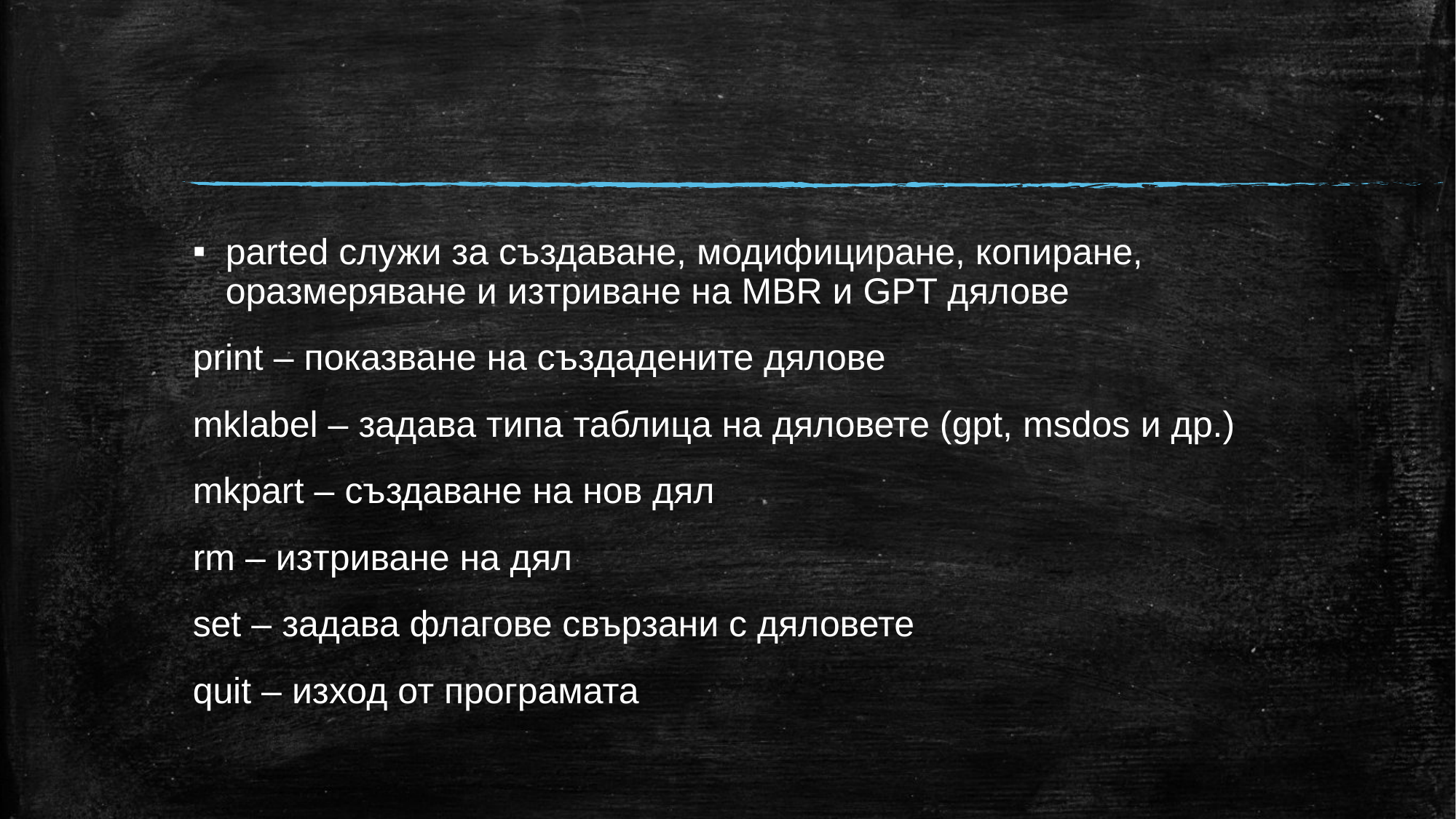

#
parted служи за създаване, модифициране, копиране, оразмеряване и изтриване на MBR и GPT дялове
print – показване на създадените дялове
mklabel – задава типа таблица на дяловете (gpt, msdos и др.)
mkpart – създаване на нов дял
rm – изтриване на дял
set – задава флагове свързани с дяловете
quit – изход от програмата